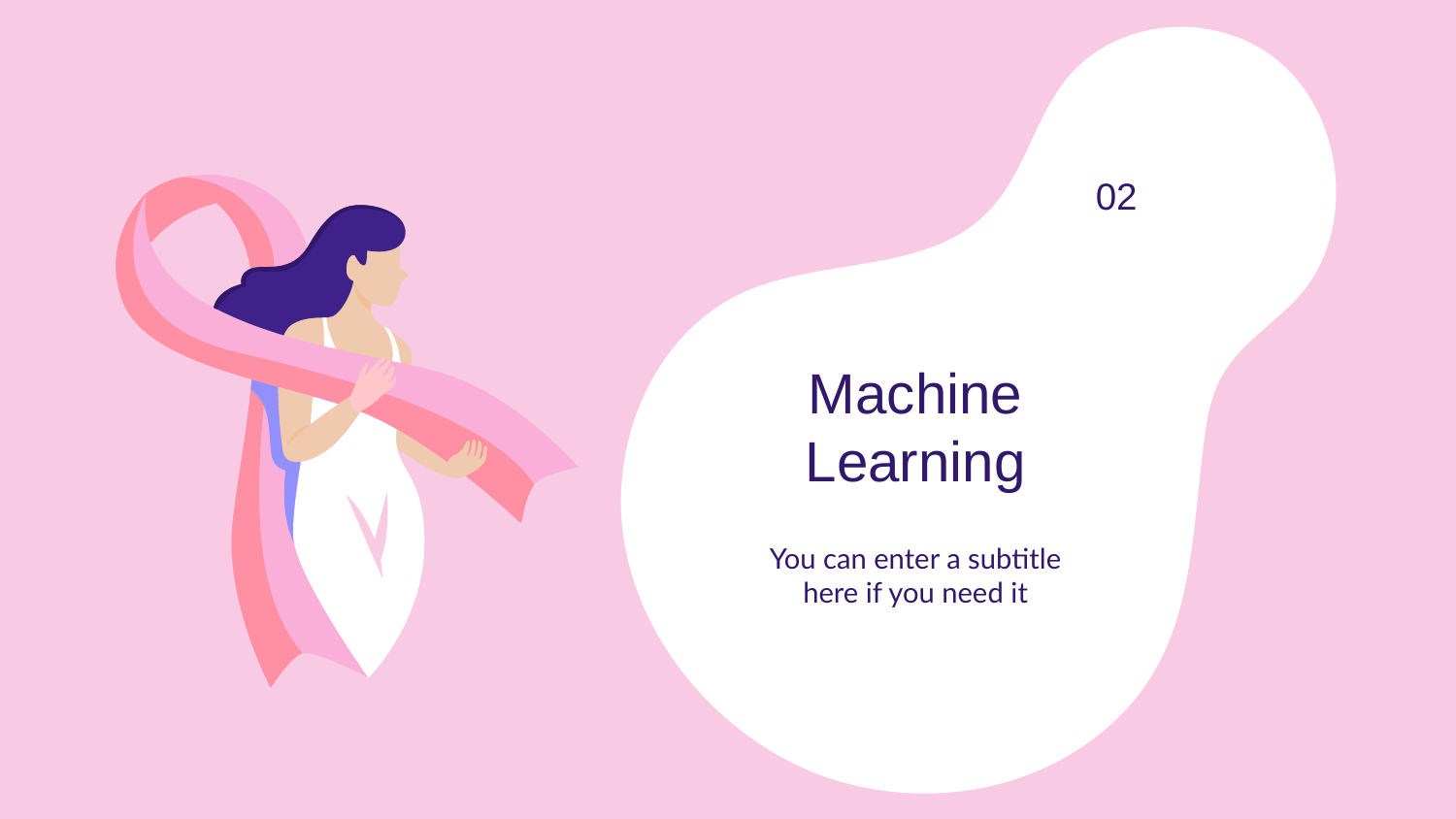

02

# Machine Learning

You can enter a subtitle here if you need it